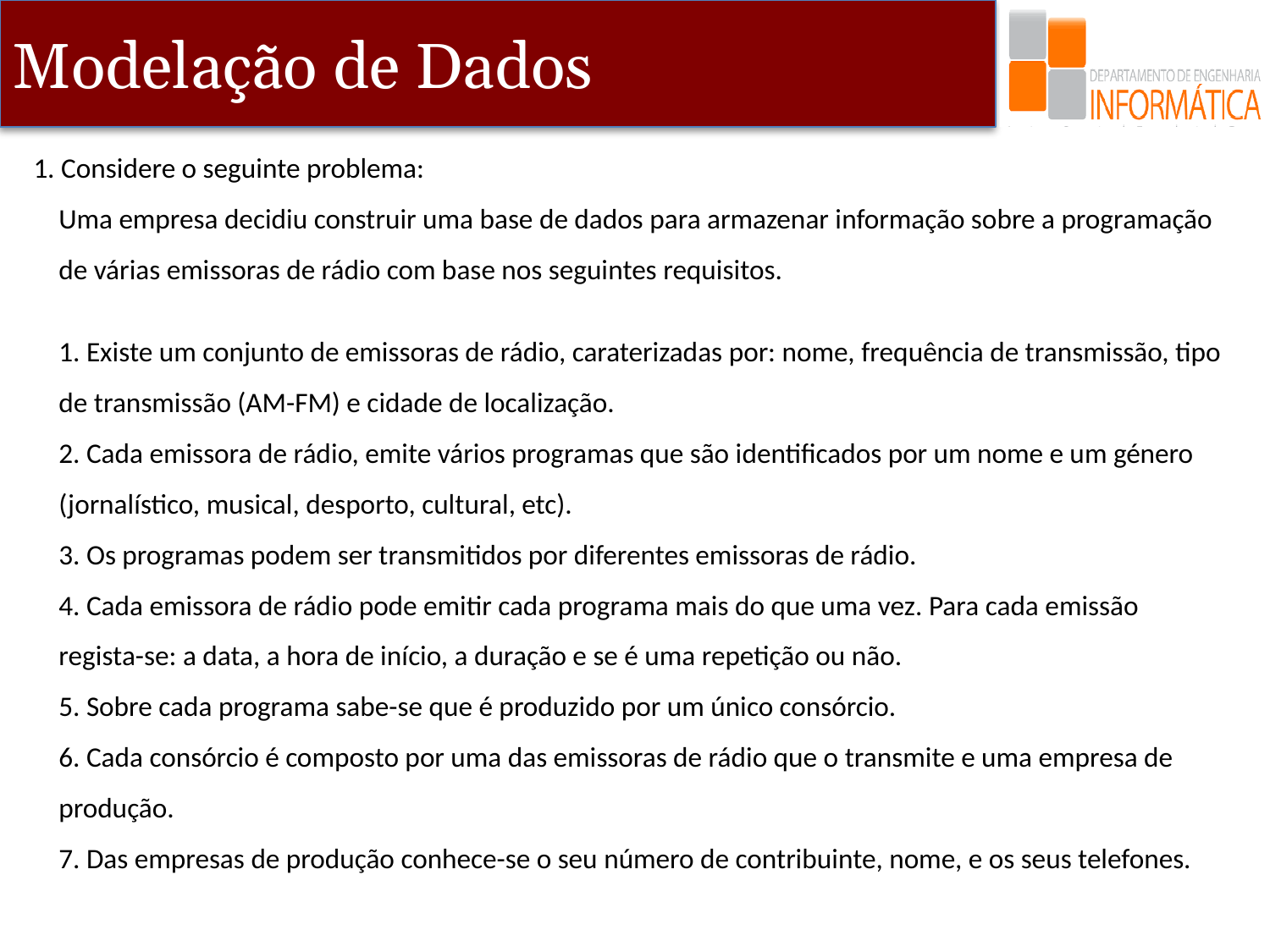

1. Considere o seguinte problema:
Uma empresa decidiu construir uma base de dados para armazenar informação sobre a programação de várias emissoras de rádio com base nos seguintes requisitos.

1. Existe um conjunto de emissoras de rádio, caraterizadas por: nome, frequência de transmissão, tipo de transmissão (AM-FM) e cidade de localização.
2. Cada emissora de rádio, emite vários programas que são identificados por um nome e um género (jornalístico, musical, desporto, cultural, etc).
3. Os programas podem ser transmitidos por diferentes emissoras de rádio.
4. Cada emissora de rádio pode emitir cada programa mais do que uma vez. Para cada emissão regista-se: a data, a hora de início, a duração e se é uma repetição ou não.
5. Sobre cada programa sabe-se que é produzido por um único consórcio.
6. Cada consórcio é composto por uma das emissoras de rádio que o transmite e uma empresa de produção.
7. Das empresas de produção conhece-se o seu número de contribuinte, nome, e os seus telefones.